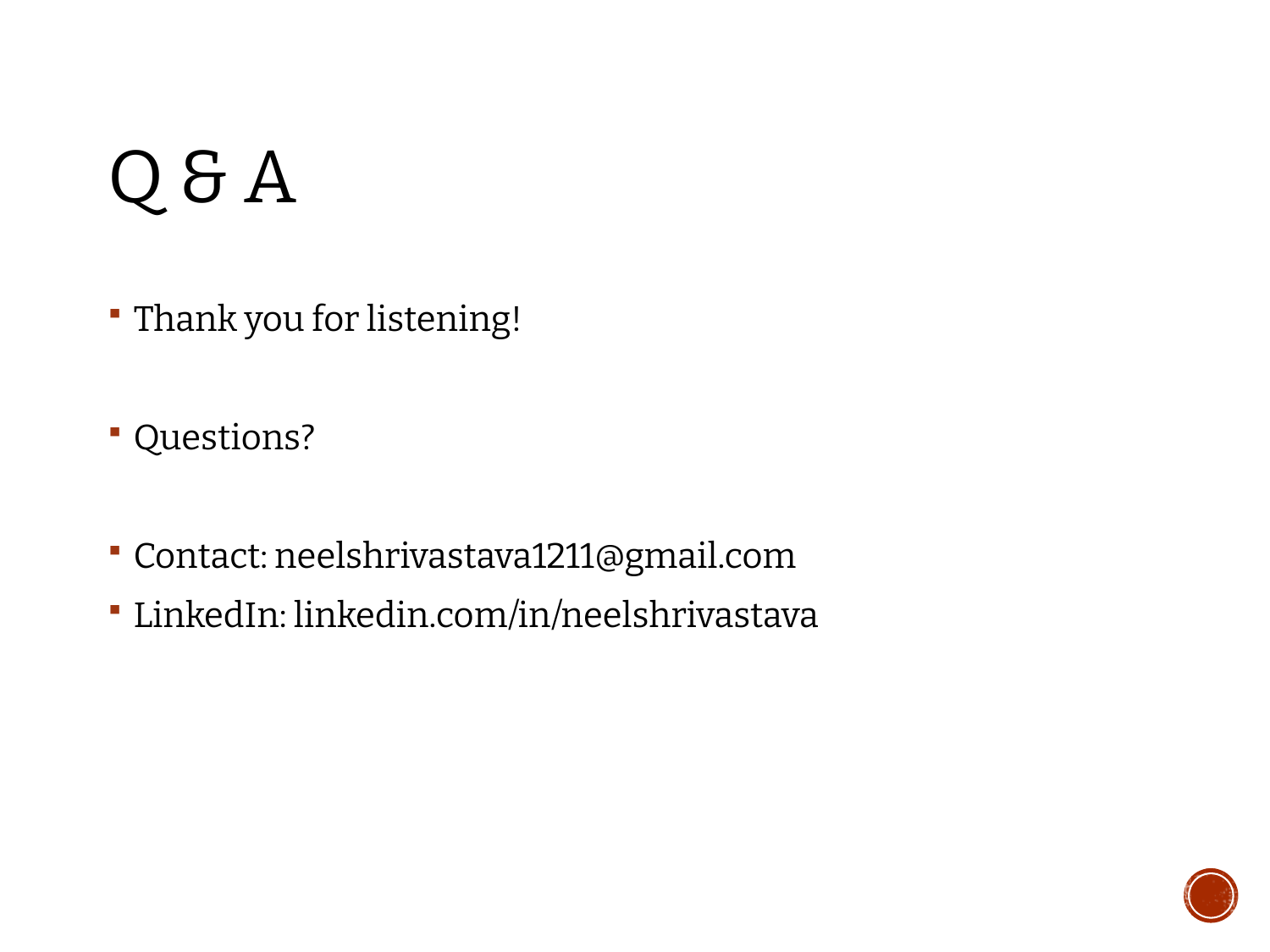

# Q & A
Thank you for listening!

Questions?

Contact: neelshrivastava1211@gmail.com
LinkedIn: linkedin.com/in/neelshrivastava